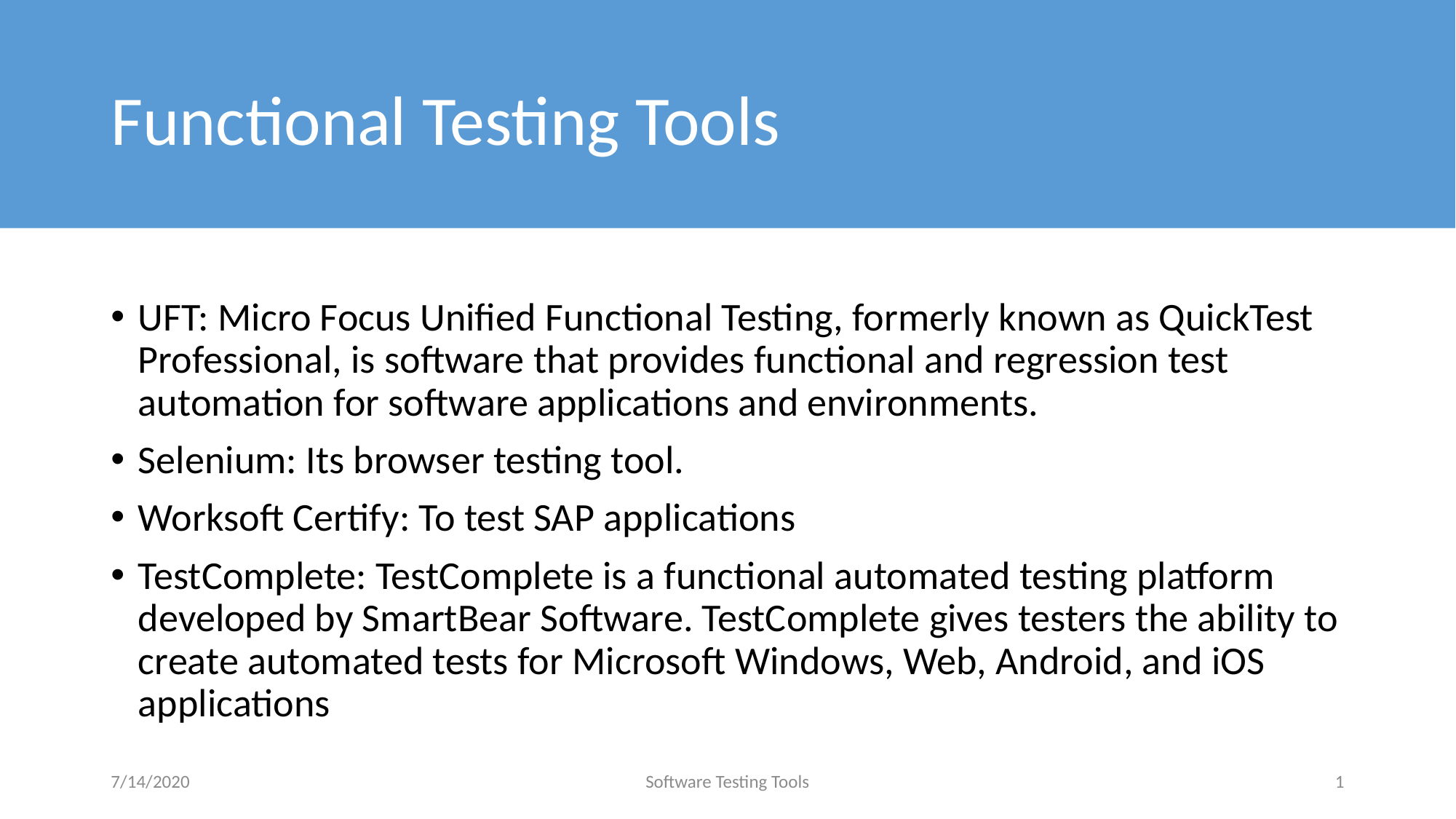

# Functional Testing Tools
UFT: Micro Focus Unified Functional Testing, formerly known as QuickTest Professional, is software that provides functional and regression test automation for software applications and environments.
Selenium: Its browser testing tool.
Worksoft Certify: To test SAP applications
TestComplete: TestComplete is a functional automated testing platform developed by SmartBear Software. TestComplete gives testers the ability to create automated tests for Microsoft Windows, Web, Android, and iOS applications

7/14/2020
Software Testing Tools
1